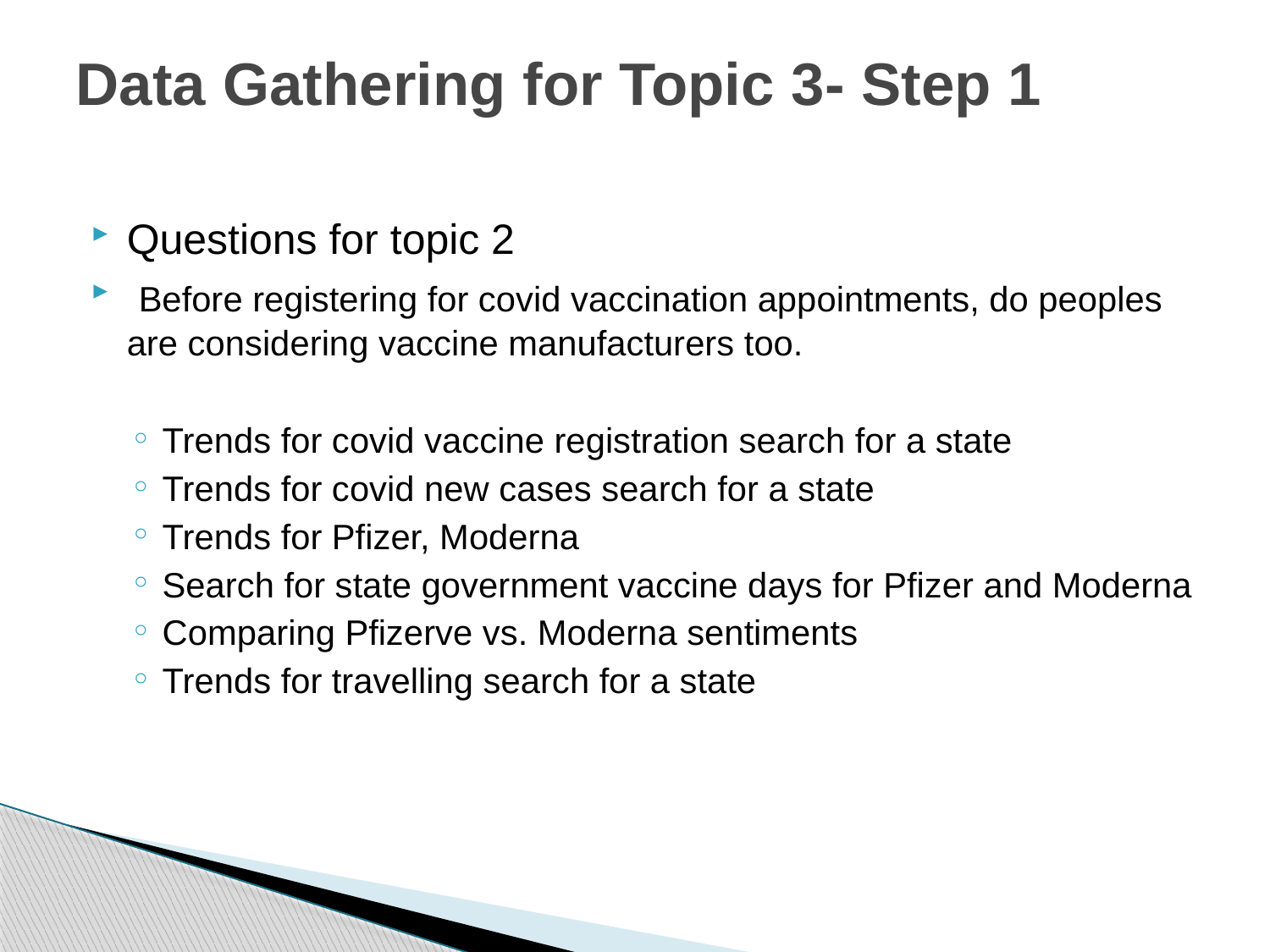

# Data Gathering for Topic 3- Step 1
Questions for topic 2
 Before registering for covid vaccination appointments, do peoples are considering vaccine manufacturers too.

Trends for covid vaccine registration search for a state
Trends for covid new cases search for a state
Trends for Pfizer, Moderna
Search for state government vaccine days for Pfizer and Moderna
Comparing Pfizerve vs. Moderna sentiments
Trends for travelling search for a state